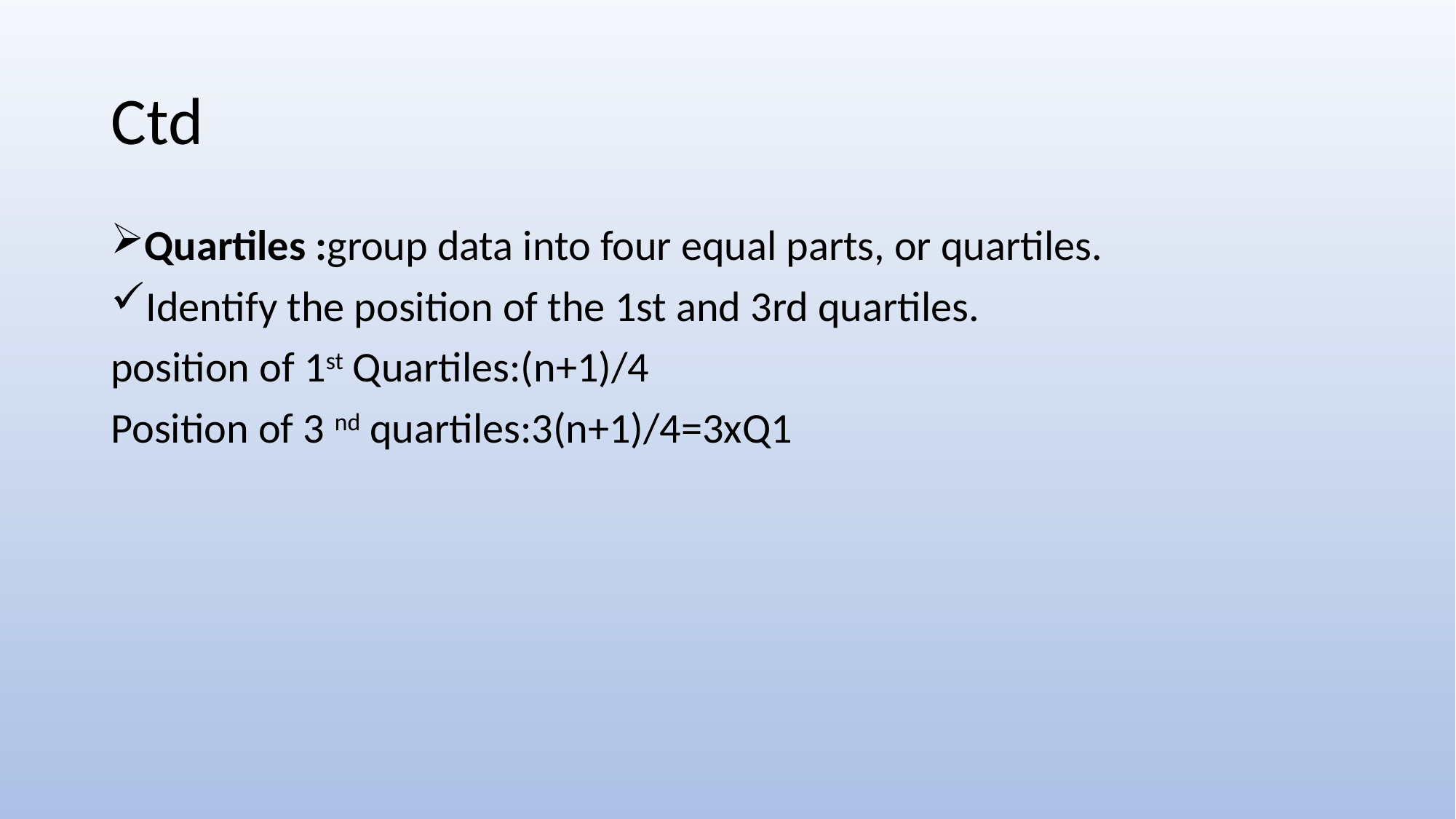

# Ctd
Quartiles :group data into four equal parts, or quartiles.
Identify the position of the 1st and 3rd quartiles.
position of 1st Quartiles:(n+1)/4
Position of 3 nd quartiles:3(n+1)/4=3xQ1